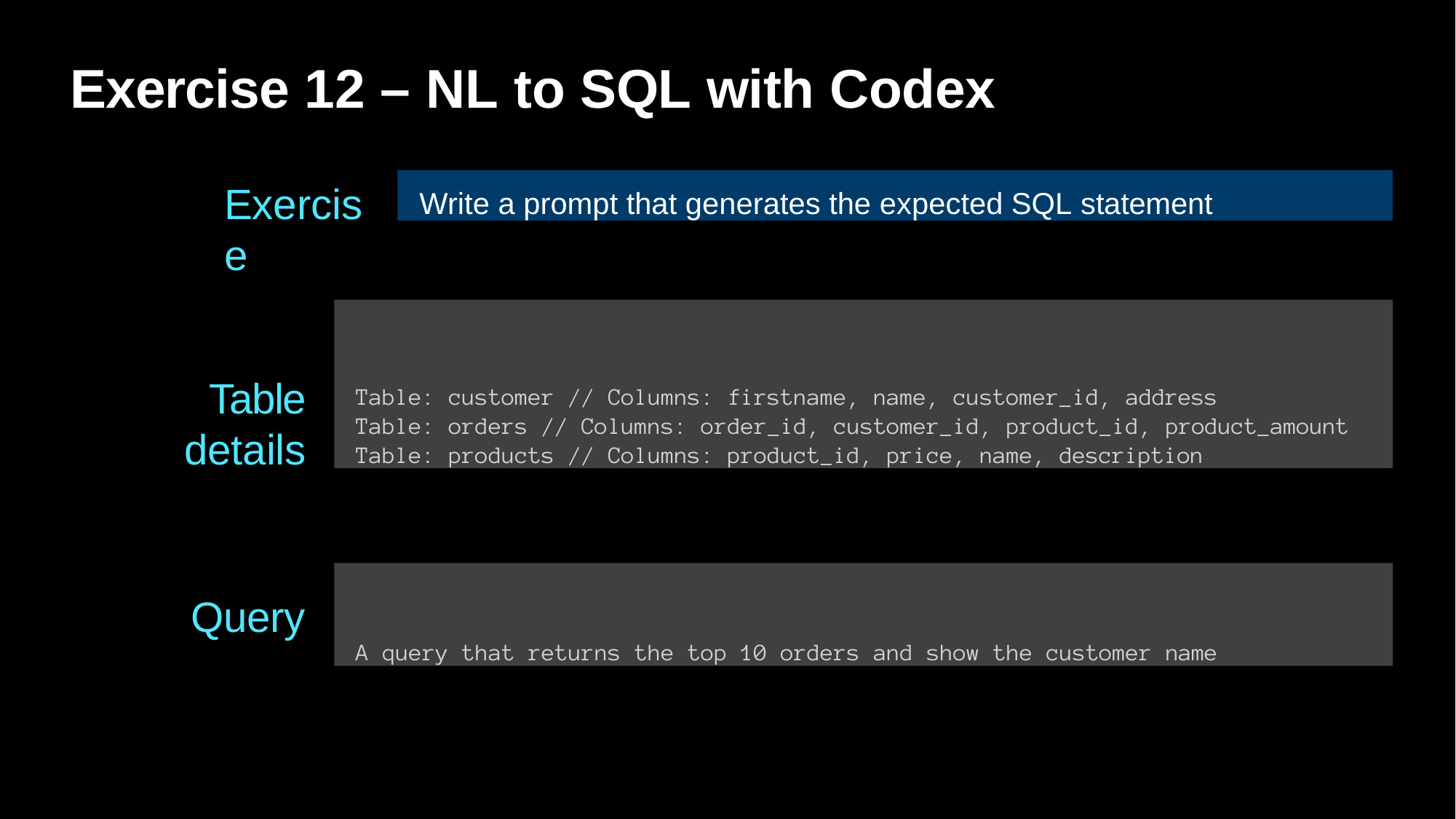

# Exercise 12 – NL to SQL with Codex
Write a prompt that generates the expected SQL statement
Exercise

Table: customer // Columns: firstname, name, customer_id, address
Table: orders // Columns: order_id, customer_id, product_id, product_amount
Table: products // Columns: product_id, price, name, description
Table details

A query that returns the top 10 orders and show the customer name
Query